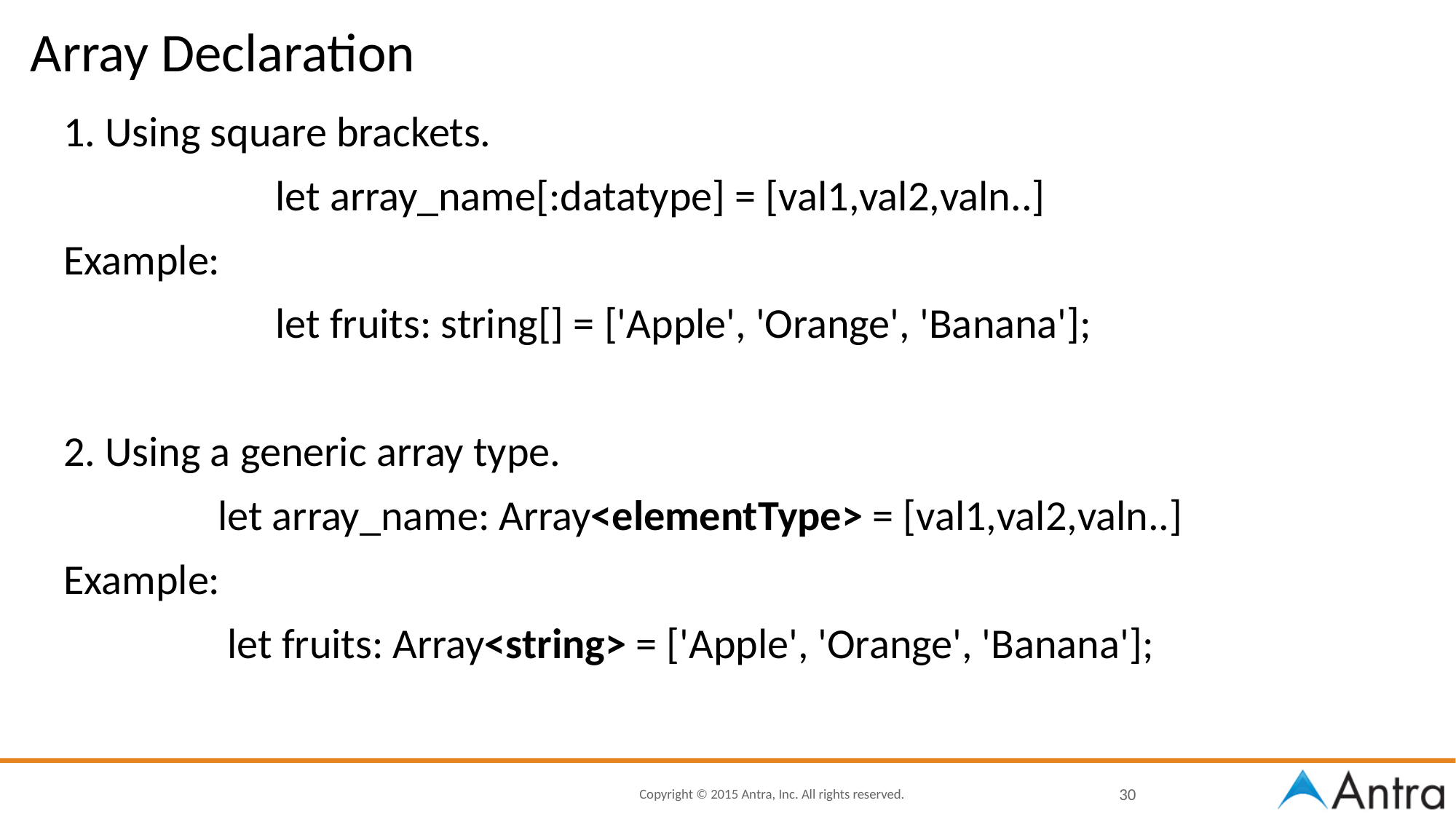

# Array Declaration
1. Using square brackets.
                      let array_name[:datatype] = [val1,val2,valn..]
Example:
                      let fruits: string[] = ['Apple', 'Orange', 'Banana'];

2. Using a generic array type.
                let array_name: Array<elementType> = [val1,val2,valn..]
Example:
                 let fruits: Array<string> = ['Apple', 'Orange', 'Banana'];

30